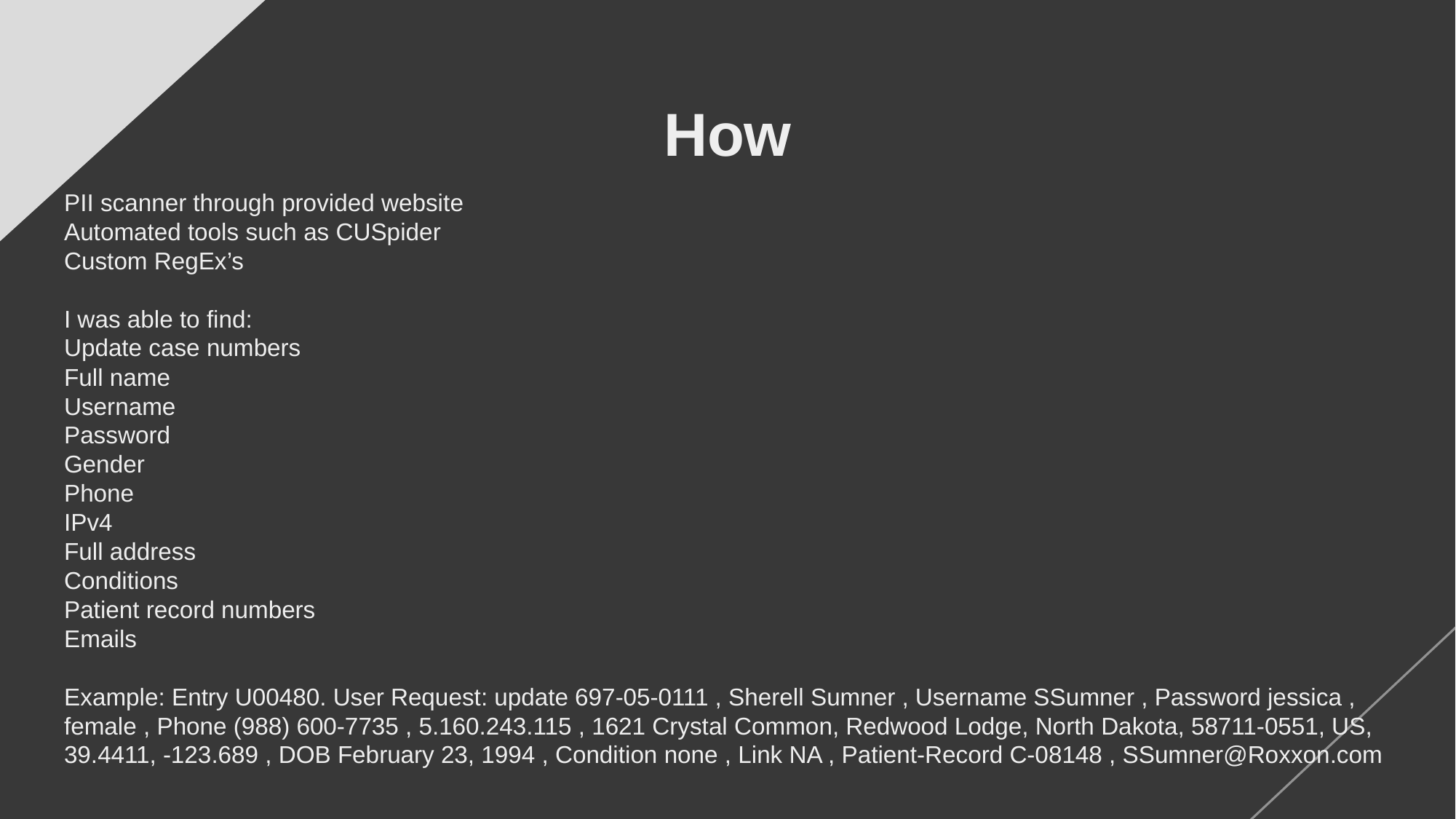

# How
PII scanner through provided website
Automated tools such as CUSpider
Custom RegEx’s

I was able to find:
Update case numbers
Full name
Username
Password
Gender
Phone
IPv4
Full address
Conditions
Patient record numbers
Emails

Example: Entry U00480. User Request: update 697-05-0111 , Sherell Sumner , Username SSumner , Password jessica , female , Phone (988) 600-7735 , 5.160.243.115 , 1621 Crystal Common, Redwood Lodge, North Dakota, 58711-0551, US, 39.4411, -123.689 , DOB February 23, 1994 , Condition none , Link NA , Patient-Record C-08148 , SSumner@Roxxon.com